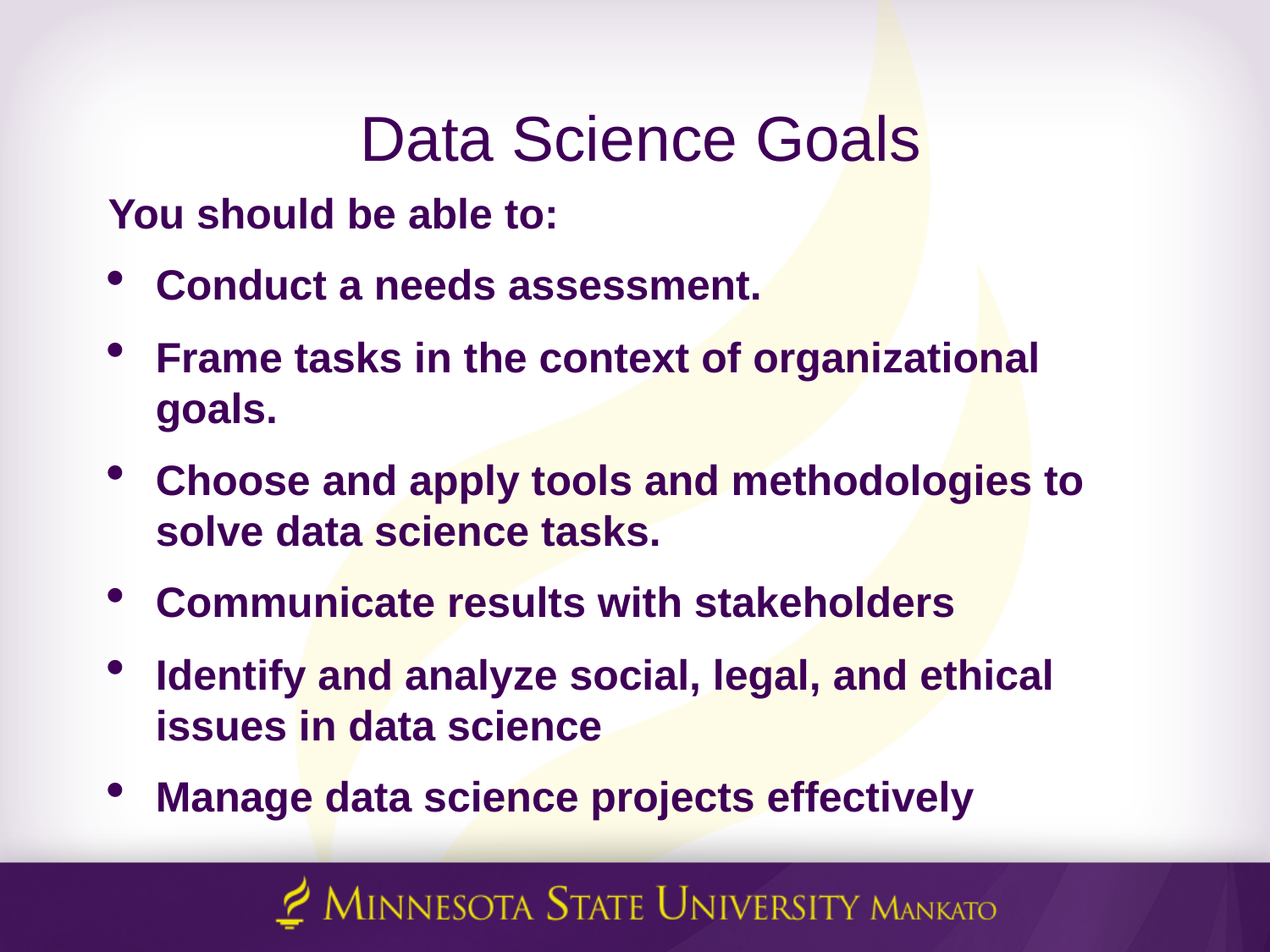

# Data Science Goals
You should be able to:
Conduct a needs assessment.
Frame tasks in the context of organizational goals.
Choose and apply tools and methodologies to solve data science tasks.
Communicate results with stakeholders
Identify and analyze social, legal, and ethical issues in data science
Manage data science projects effectively